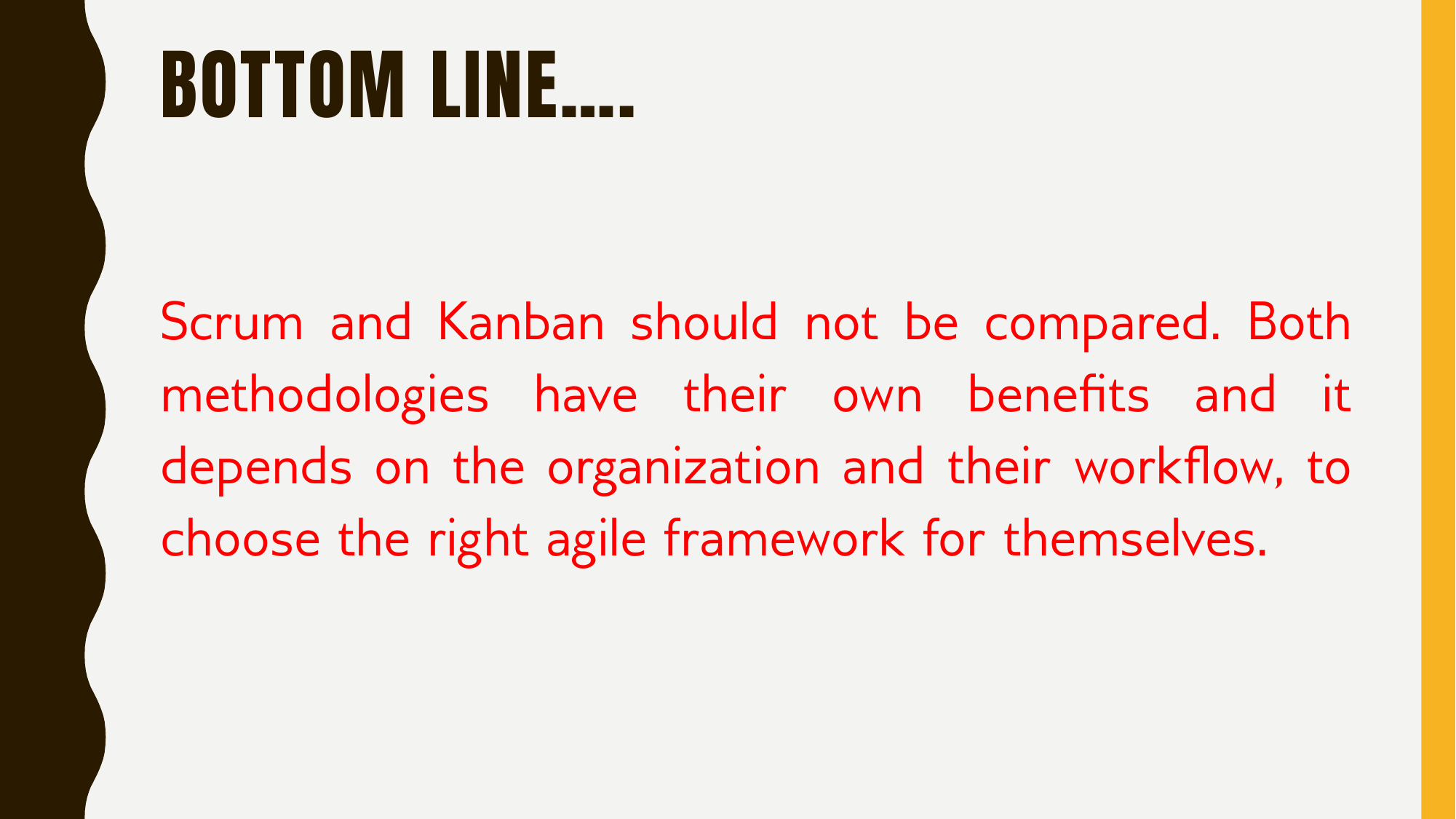

# Bottom Line….
Scrum and Kanban should not be compared. Both methodologies have their own benefits and it depends on the organization and their workflow, to choose the right agile framework for themselves.